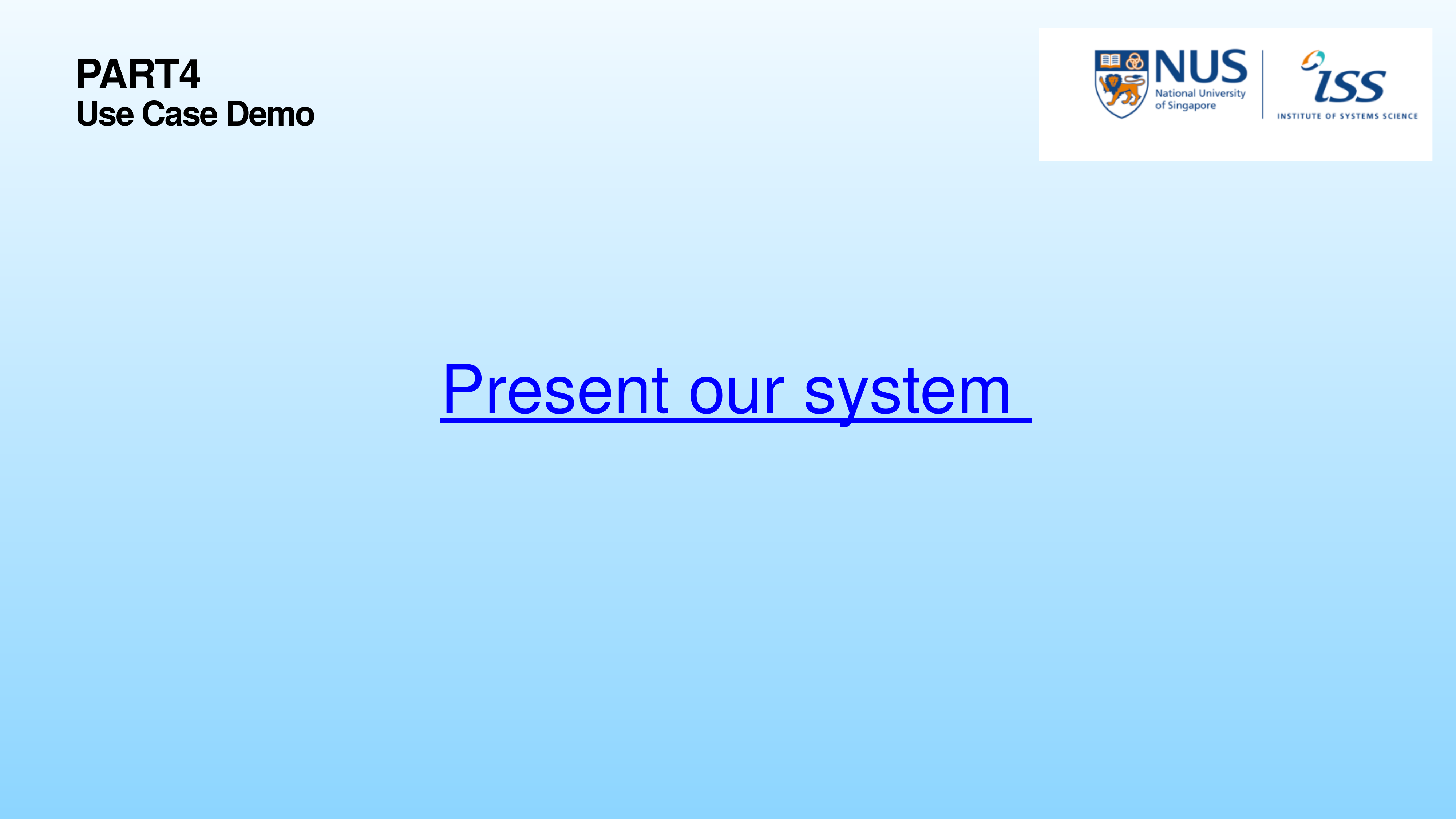

PART4
# Use Case Demo
Present our system